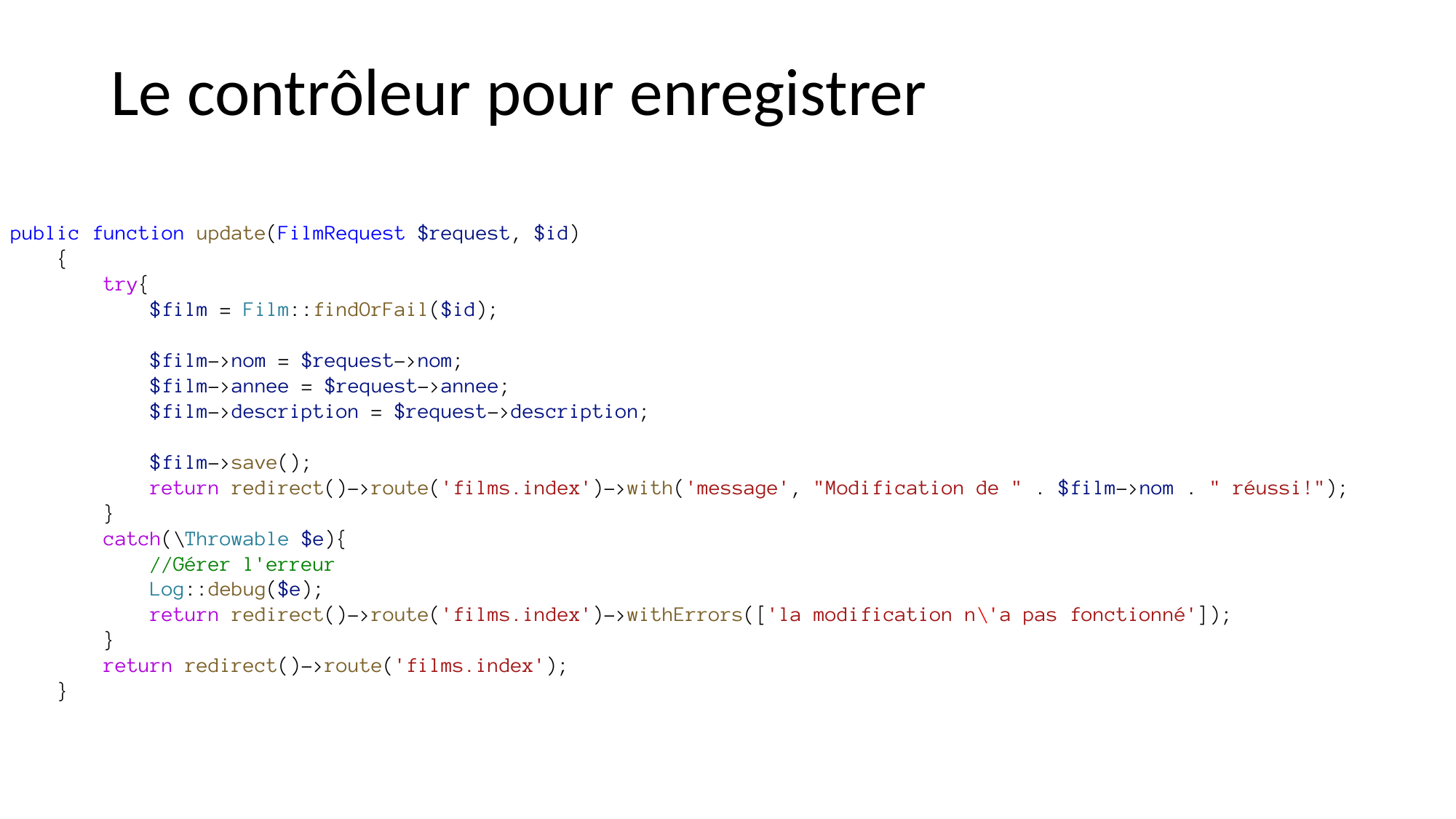

# Le contrôleur pour enregistrer
public function update(FilmRequest $request, $id)
    {
        try{
            $film = Film::findOrFail($id);
            $film->nom = $request->nom;
            $film->annee = $request->annee;
            $film->description = $request->description;

            $film->save();
            return redirect()->route('films.index')->with('message', "Modification de " . $film->nom . " réussi!");
        }
        catch(\Throwable $e){
            //Gérer l'erreur
            Log::debug($e);
            return redirect()->route('films.index')->withErrors(['la modification n\'a pas fonctionné']);
        }
        return redirect()->route('films.index');
    }